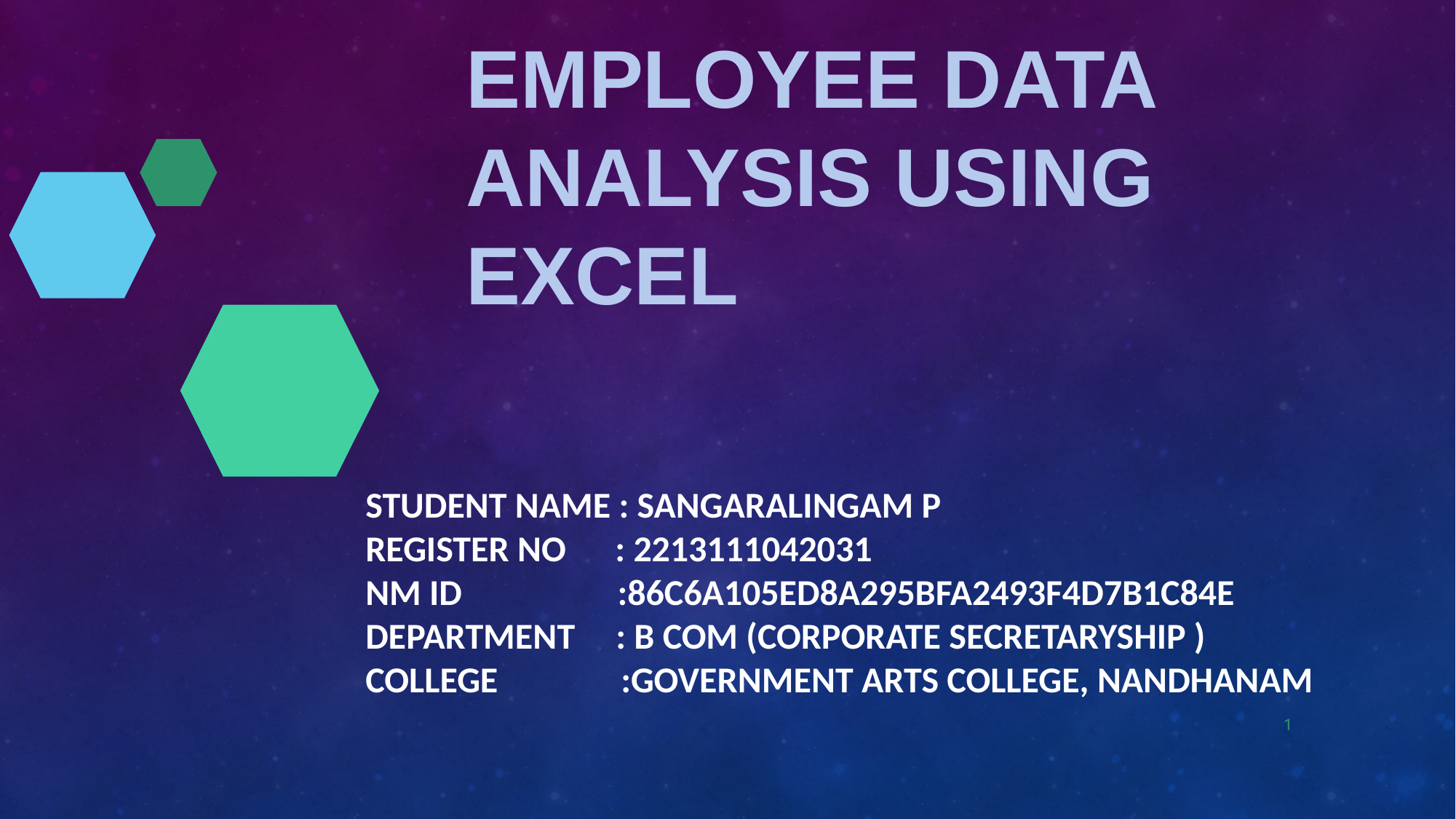

# Employee Data Analysis using Excel

STUDENT NAME : SANGARALINGAM P
REGISTER NO      : 2213111042031
NM ID                   :86C6A105ED8A295BFA2493F4D7B1C84E
DEPARTMENT     : B COM (CORPORATE SECRETARYSHIP )
COLLEGE               :GOVERNMENT ARTS COLLEGE, NANDHANAM
1